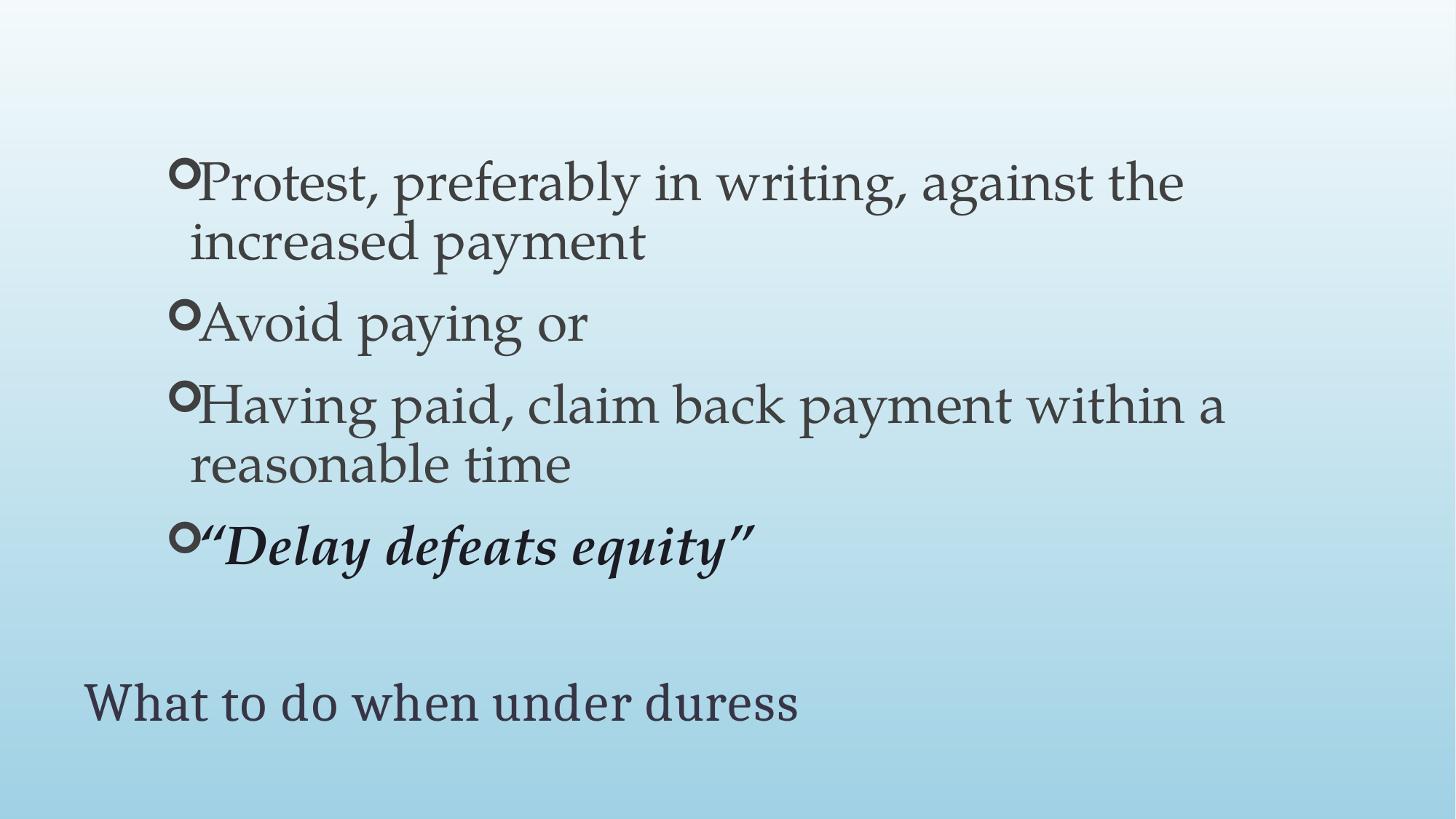

Protest, preferably in writing, against the increased payment
Avoid paying or
Having paid, claim back payment within a reasonable time
“Delay defeats equity”
# What to do when under duress